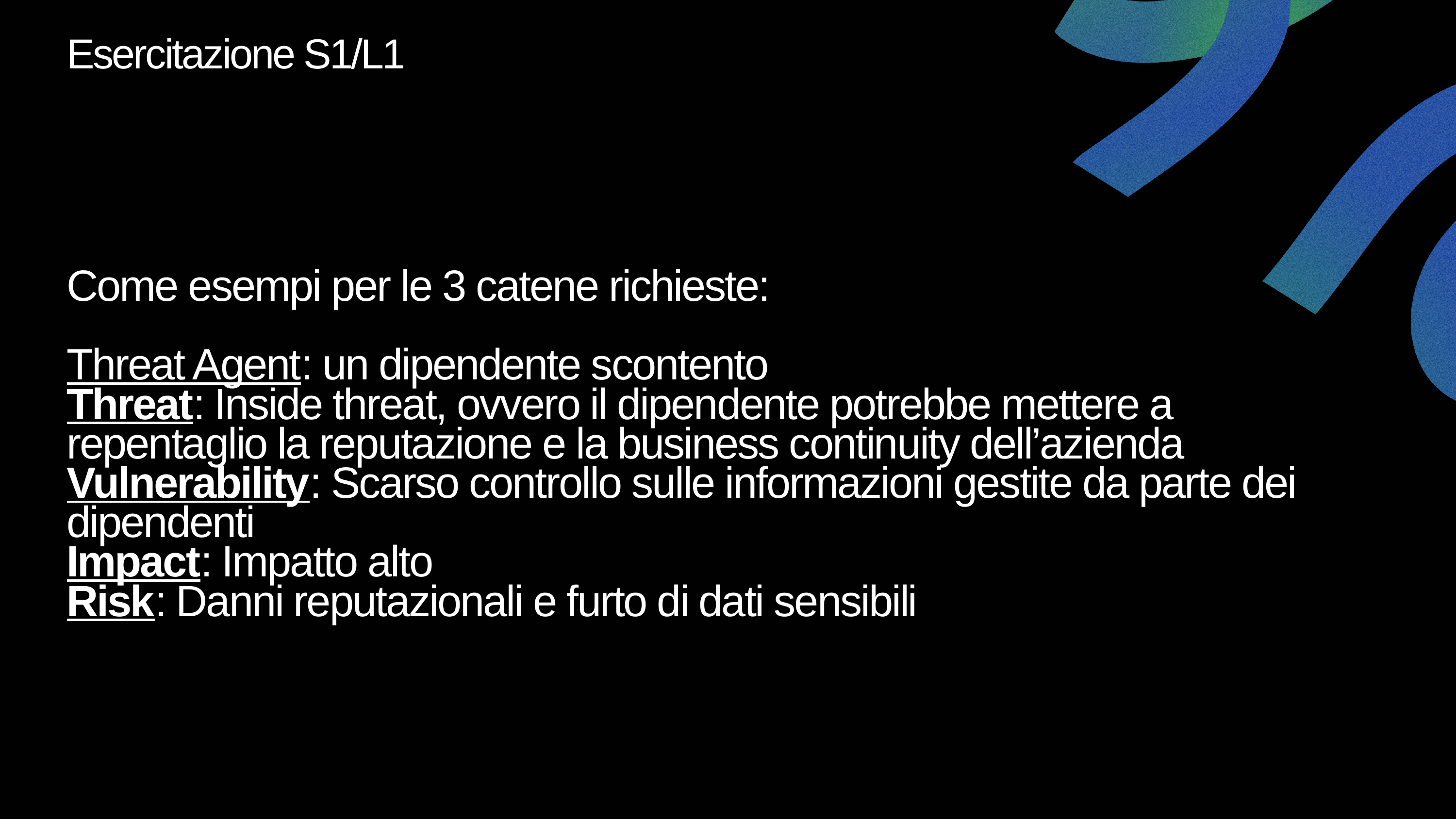

Esercitazione S1/L1
Come esempi per le 3 catene richieste:

Threat Agent: un dipendente scontento
Threat: Inside threat, ovvero il dipendente potrebbe mettere a repentaglio la reputazione e la business continuity dell’azienda
Vulnerability: Scarso controllo sulle informazioni gestite da parte dei dipendenti
Impact: Impatto alto
Risk: Danni reputazionali e furto di dati sensibili